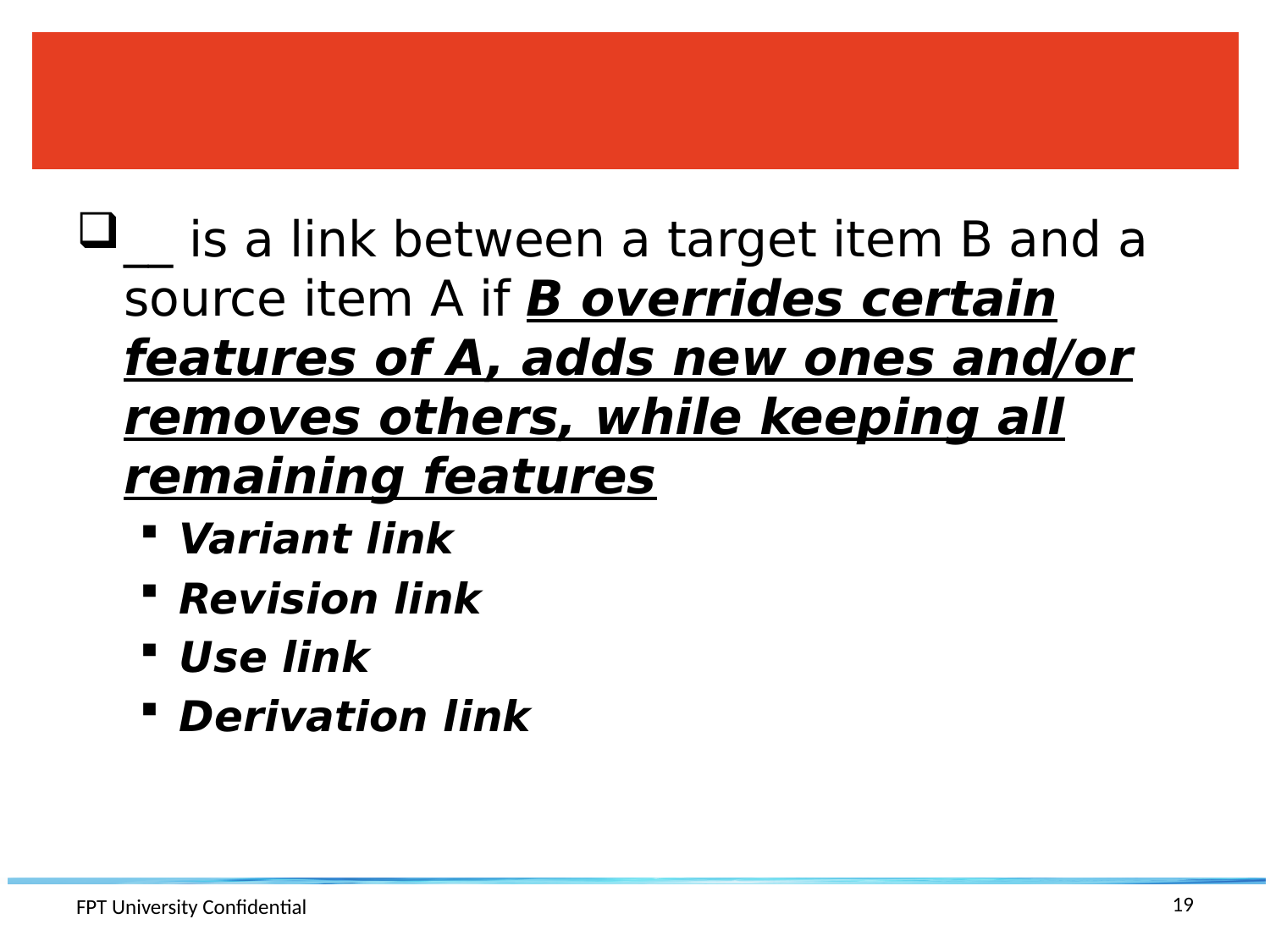

#
__ is a link between a target item B and a source item A if B overrides certain features of A, adds new ones and/or removes others, while keeping all remaining features
Variant link
Revision link
Use link
Derivation link